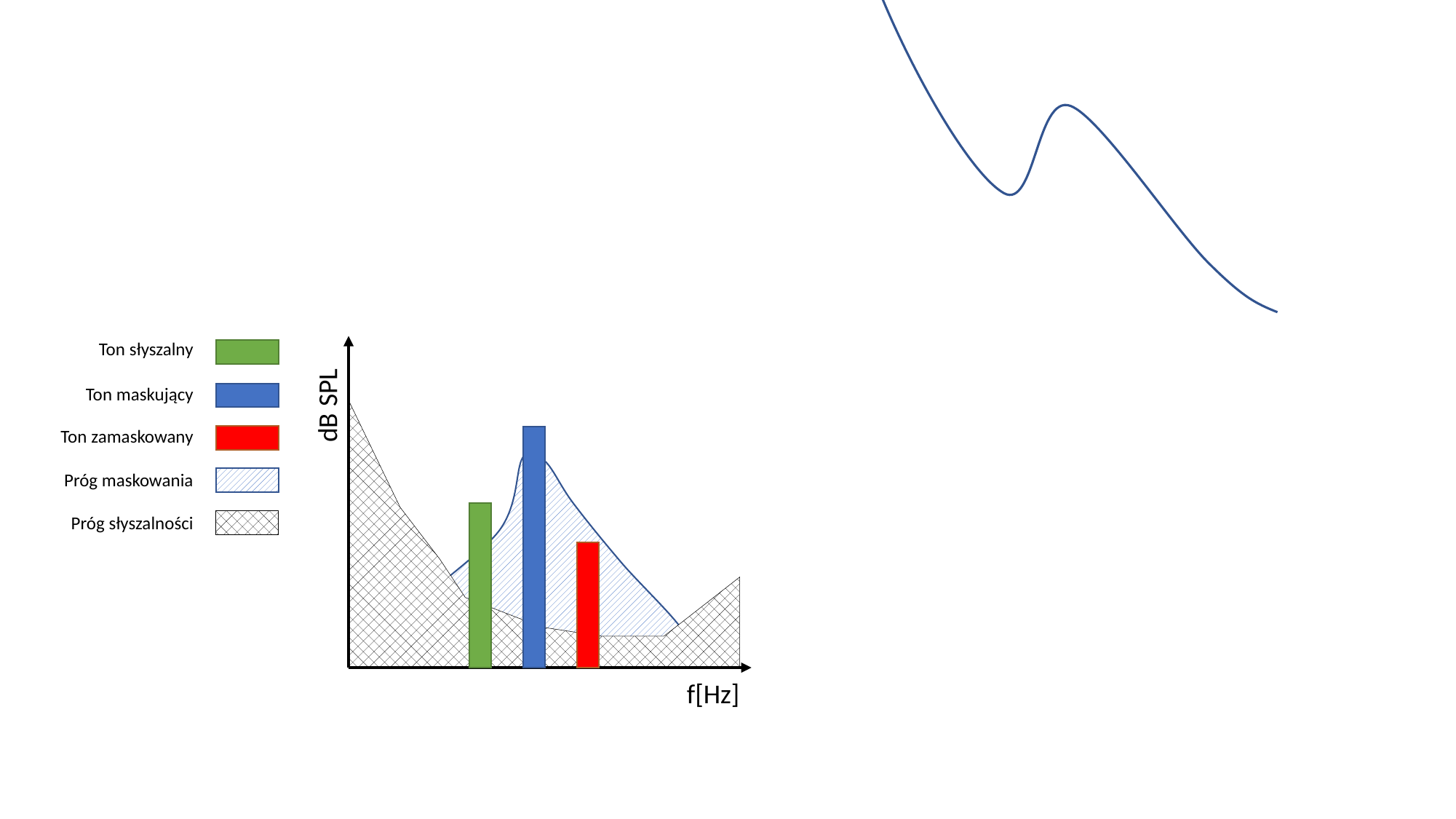

Ton słyszalny

Ton maskujący

dB SPL

Ton zamaskowany

Próg maskowania

Próg słyszalności

f[Hz]